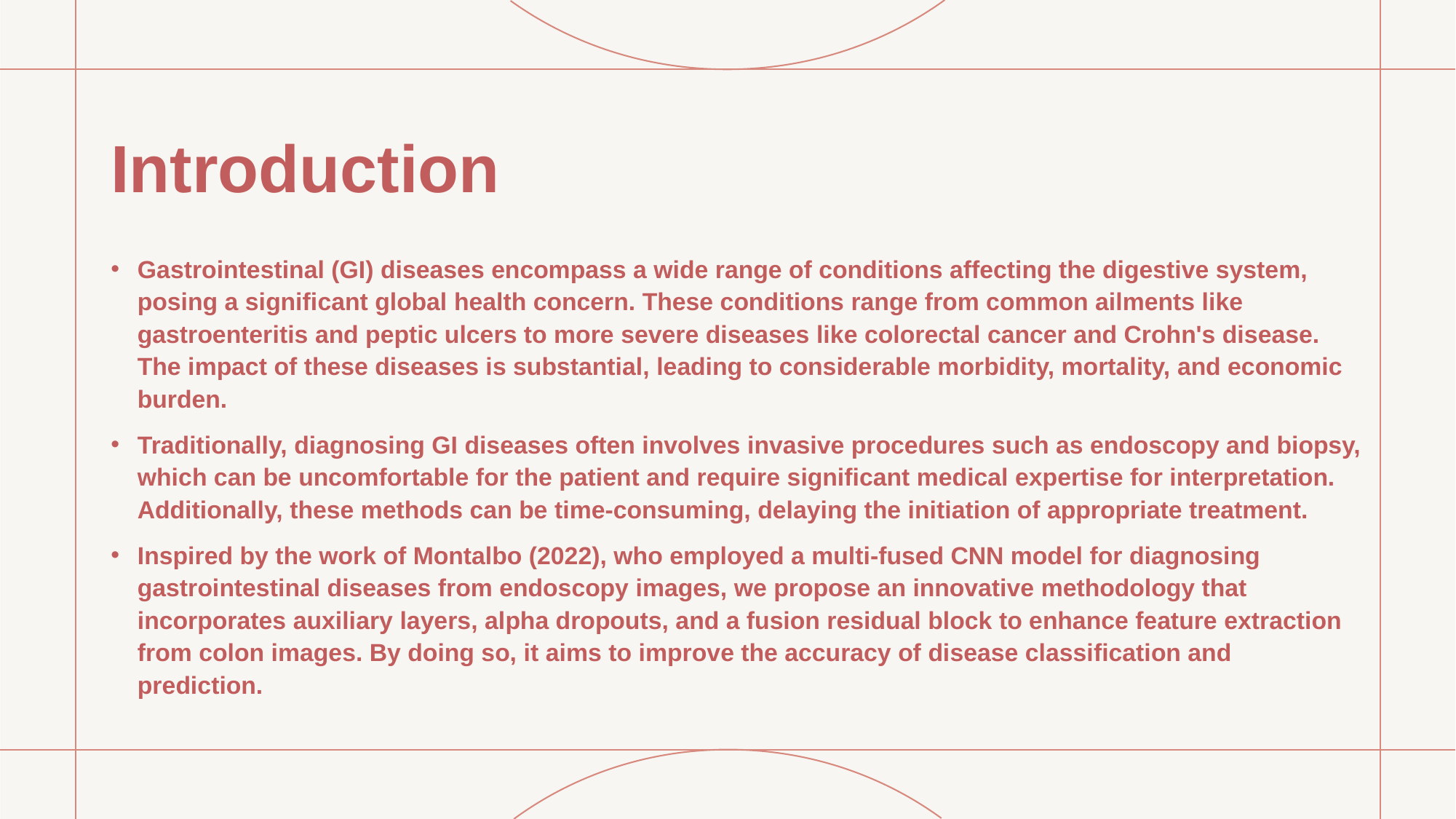

# Introduction
Gastrointestinal (GI) diseases encompass a wide range of conditions affecting the digestive system, posing a significant global health concern. These conditions range from common ailments like gastroenteritis and peptic ulcers to more severe diseases like colorectal cancer and Crohn's disease. The impact of these diseases is substantial, leading to considerable morbidity, mortality, and economic burden.
Traditionally, diagnosing GI diseases often involves invasive procedures such as endoscopy and biopsy, which can be uncomfortable for the patient and require significant medical expertise for interpretation. Additionally, these methods can be time-consuming, delaying the initiation of appropriate treatment.
Inspired by the work of Montalbo (2022), who employed a multi-fused CNN model for diagnosing gastrointestinal diseases from endoscopy images, we propose an innovative methodology that incorporates auxiliary layers, alpha dropouts, and a fusion residual block to enhance feature extraction from colon images. By doing so, it aims to improve the accuracy of disease classification and prediction.